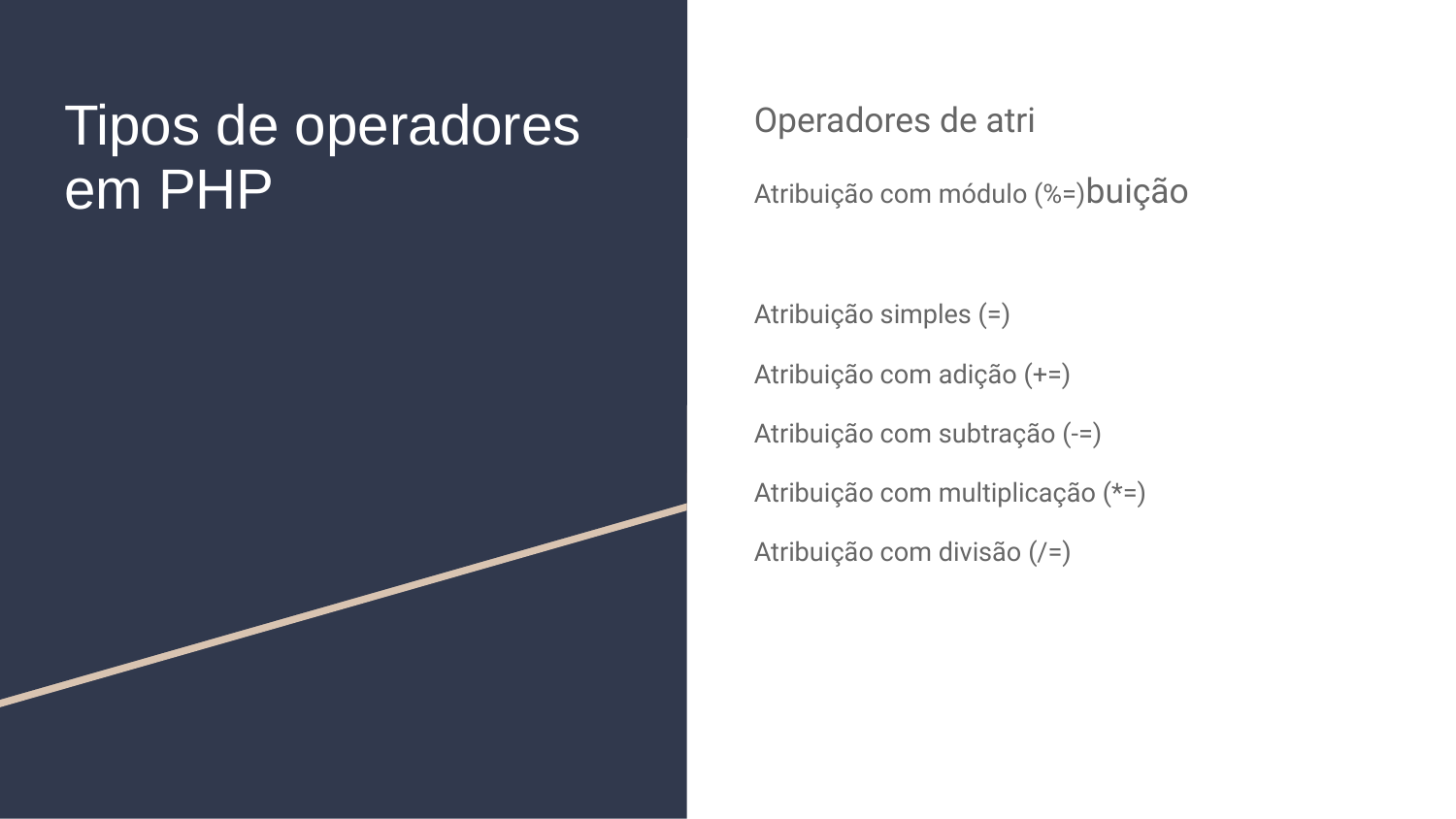

# Tipos de operadores em PHP

Operadores de atri
Atribuição com módulo (%=)buição

Atribuição simples (=)
Atribuição com adição (+=)
Atribuição com subtração (-=)
Atribuição com multiplicação (*=)
Atribuição com divisão (/=)